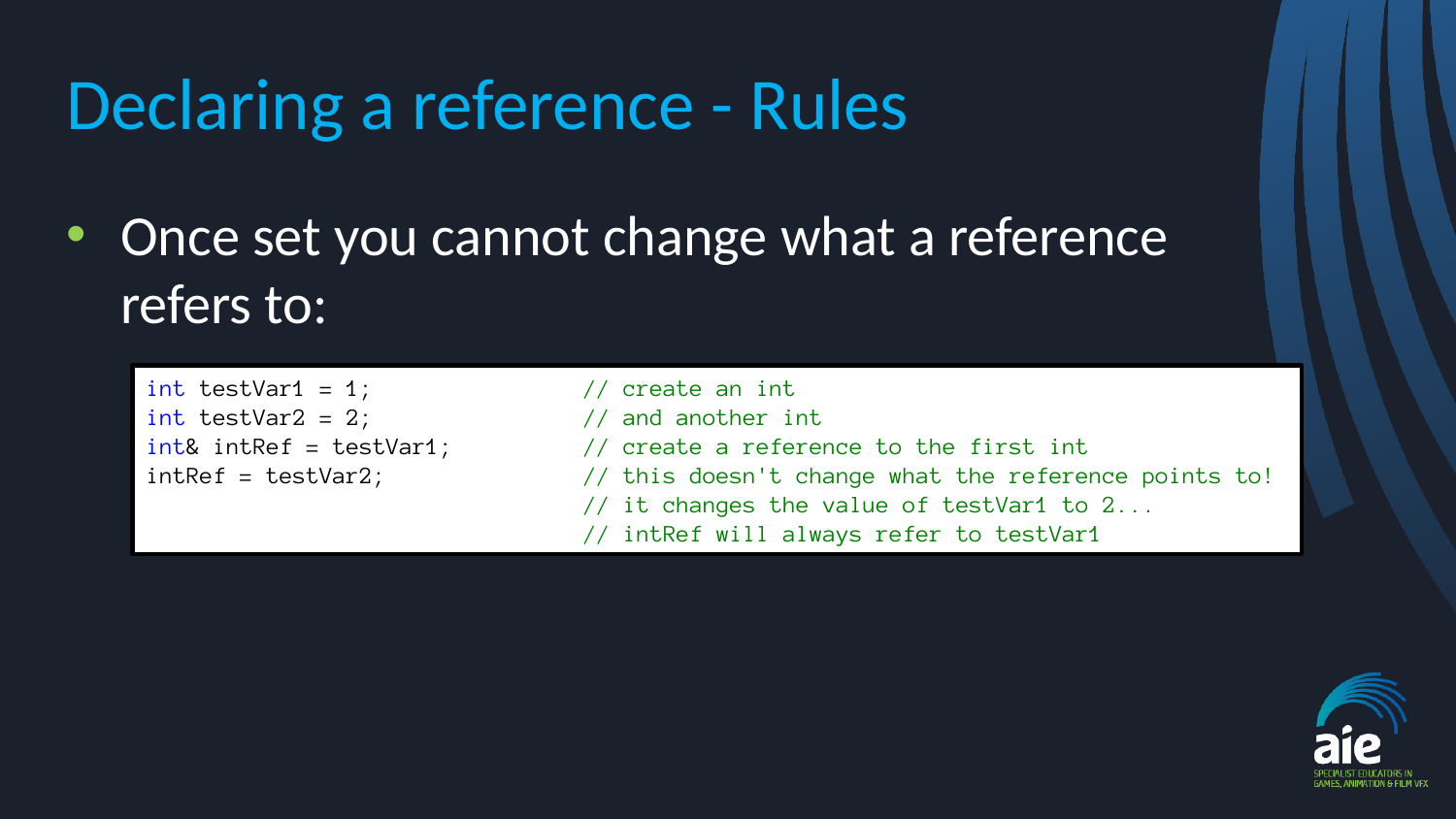

# Declaring a reference - Rules
Once set you cannot change what a reference refers to:
int testVar1 = 1; 		// create an int
int testVar2 = 2; 		// and another int
int& intRef = testVar1;	// create a reference to the first int
intRef = testVar2; 		// this doesn't change what the reference points to!
			// it changes the value of testVar1 to 2...
			// intRef will always refer to testVar1